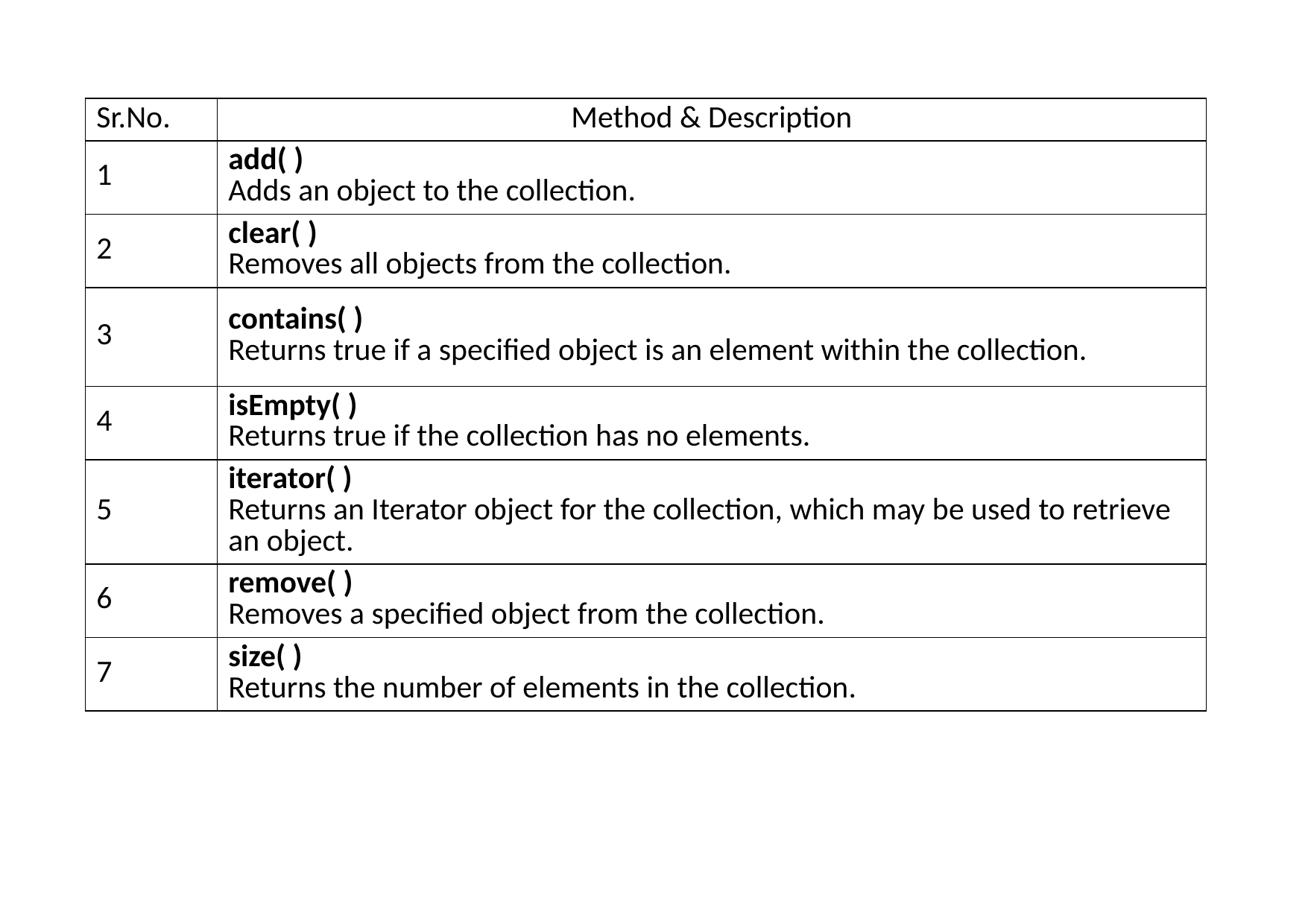

| Sr.No. | Method & Description |
| --- | --- |
| 1 | add( ) Adds an object to the collection. |
| 2 | clear( ) Removes all objects from the collection. |
| 3 | contains( ) Returns true if a specified object is an element within the collection. |
| 4 | isEmpty( ) Returns true if the collection has no elements. |
| 5 | iterator( ) Returns an Iterator object for the collection, which may be used to retrieve an object. |
| 6 | remove( ) Removes a specified object from the collection. |
| 7 | size( ) Returns the number of elements in the collection. |